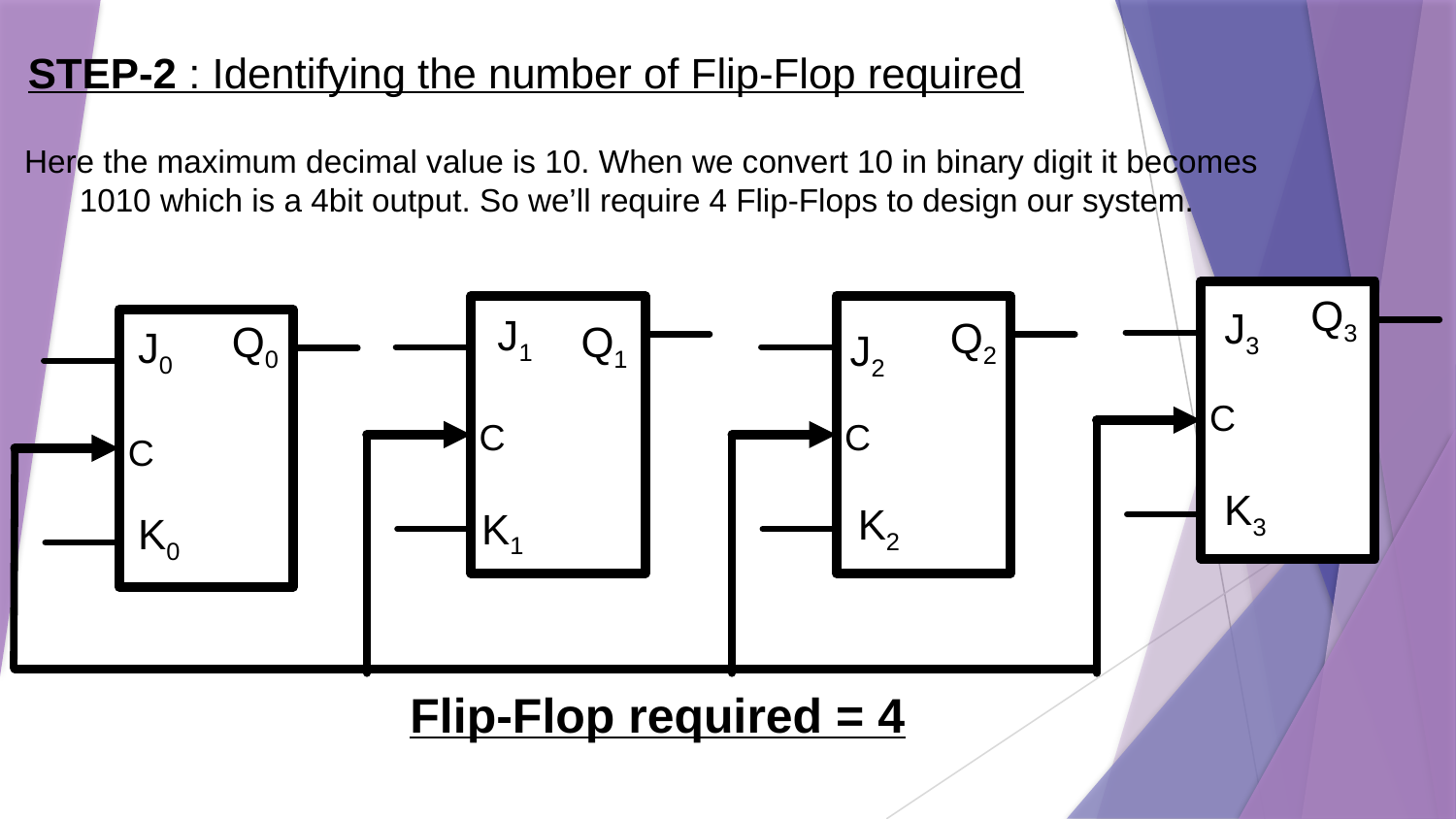

STEP-2 : Identifying the number of Flip-Flop required

Here the maximum decimal value is 10. When we convert 10 in binary digit it becomes 1010 which is a 4bit output. So we’ll require 4 Flip-Flops to design our system.

Q3

J3

J1
Q2

Q0

J0

K0

Q1

J2

K3

K2

K1

C
C
C
C
Flip-Flop required = 4